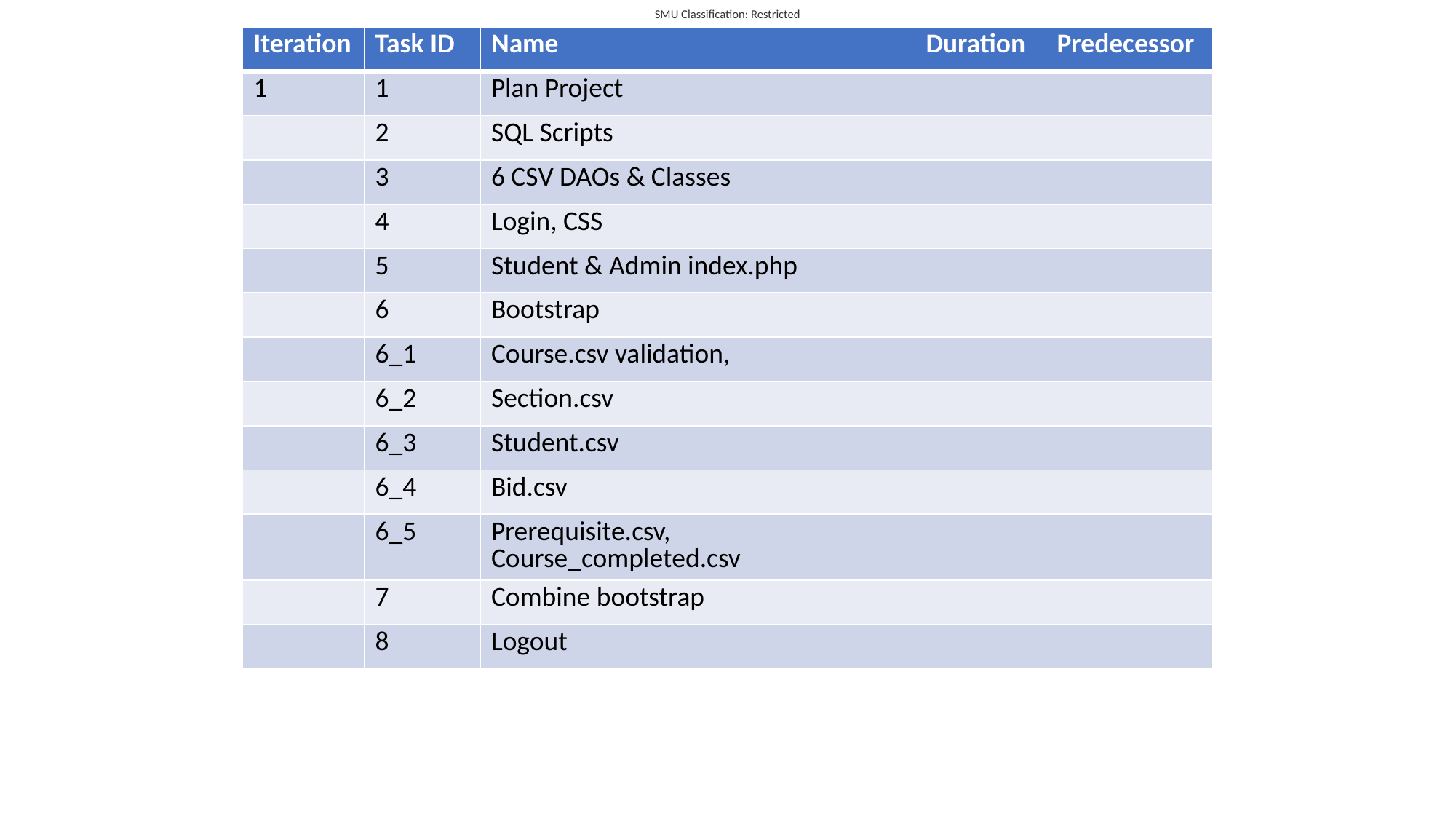

| Iteration | Task ID | Name | Duration | Predecessor |
| --- | --- | --- | --- | --- |
| 1 | 1 | Plan Project |  |  |
|  | 2 | SQL Scripts |  |  |
|  | 3 | 6 CSV DAOs & Classes |  |  |
|  | 4 | Login, CSS |  |  |
|  | 5 | Student & Admin index.php |  |  |
|  | 6 | Bootstrap |  |  |
|  | 6\_1 | Course.csv validation, |  |  |
|  | 6\_2 | Section.csv |  |  |
|  | 6\_3 | Student.csv |  |  |
|  | 6\_4 | Bid.csv |  |  |
|  | 6\_5 | Prerequisite.csv, Course\_completed.csv |  |  |
|  | 7 | Combine bootstrap |  |  |
|  | 8 | Logout |  |  |